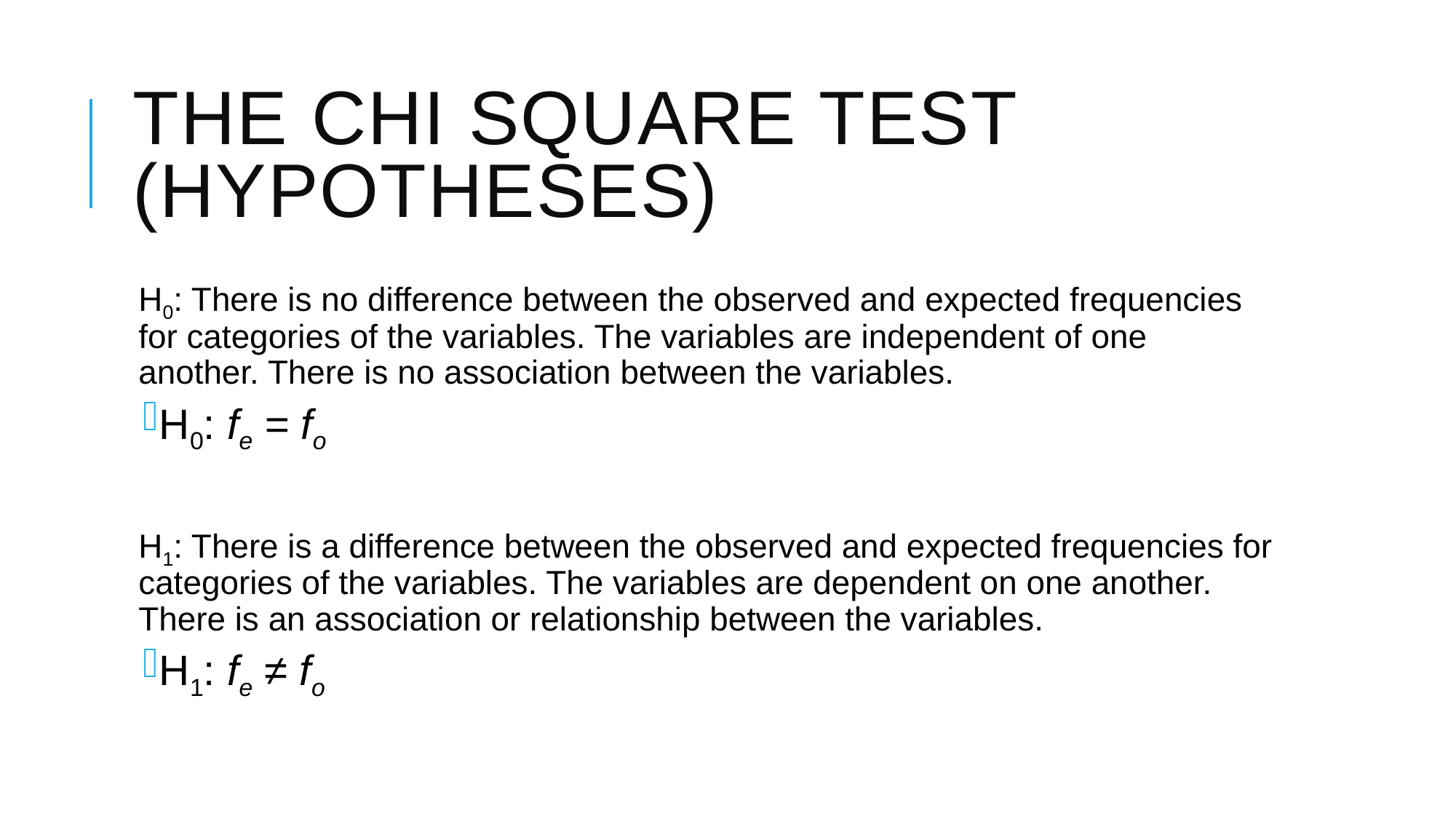

# The Chi Square Test (Hypotheses)
H0: There is no difference between the observed and expected frequencies for categories of the variables. The variables are independent of one another. There is no association between the variables.
H0: fe = fo

H1: There is a difference between the observed and expected frequencies for categories of the variables. The variables are dependent on one another. There is an association or relationship between the variables.
H1: fe ≠ fo